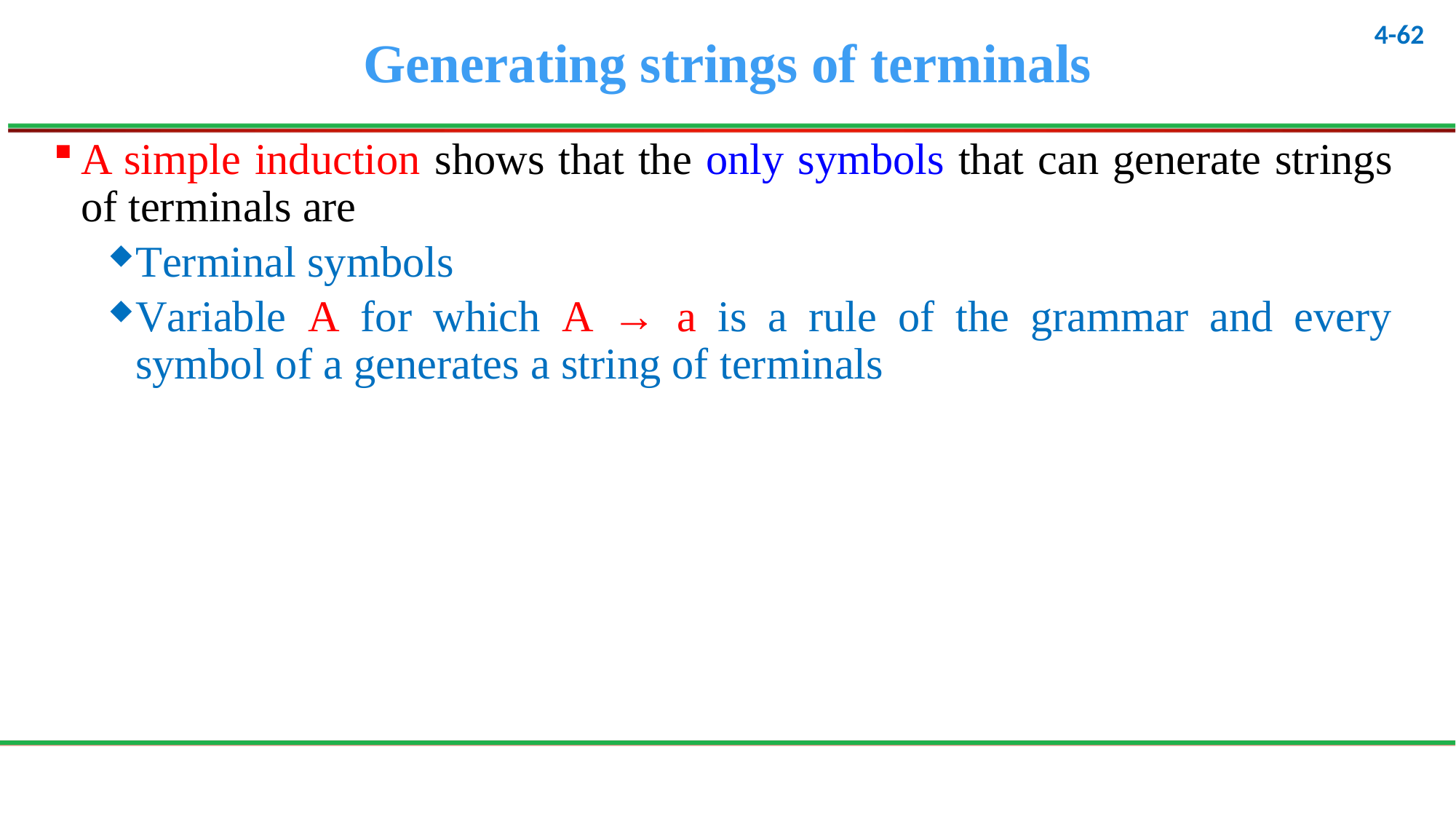

# Generating strings of terminals
A simple induction shows that the only symbols that can generate strings of terminals are
Terminal symbols
Variable A for which A → a is a rule of the grammar and every symbol of a generates a string of terminals
62